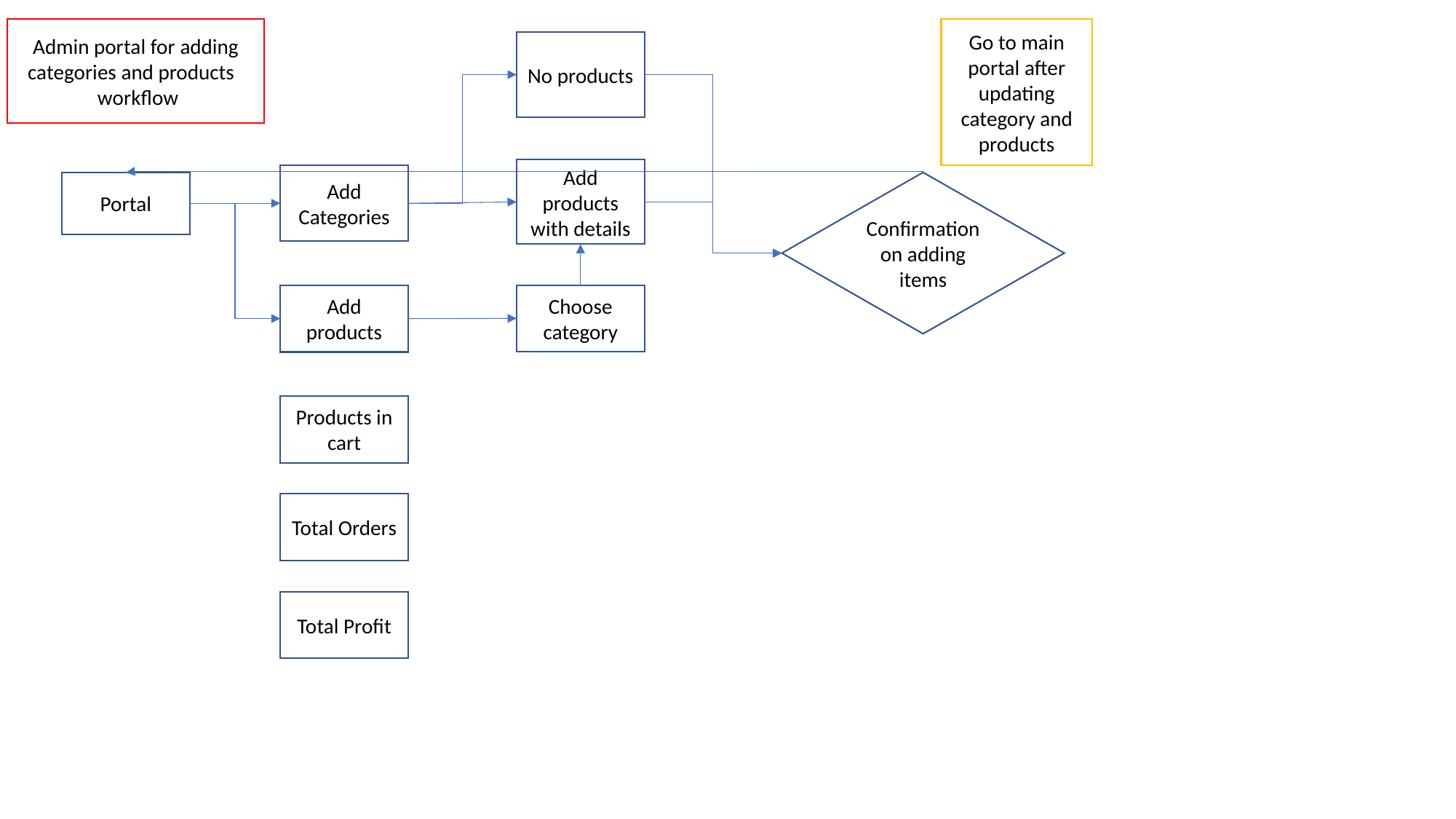

Admin portal for adding categories and products
 workflow
Go to main portal after updating category and products
No products
Add products with details
Add Categories
Portal
Confirmation on adding items
Choose category
Add products
Products in cart
Total Orders
Total Profit